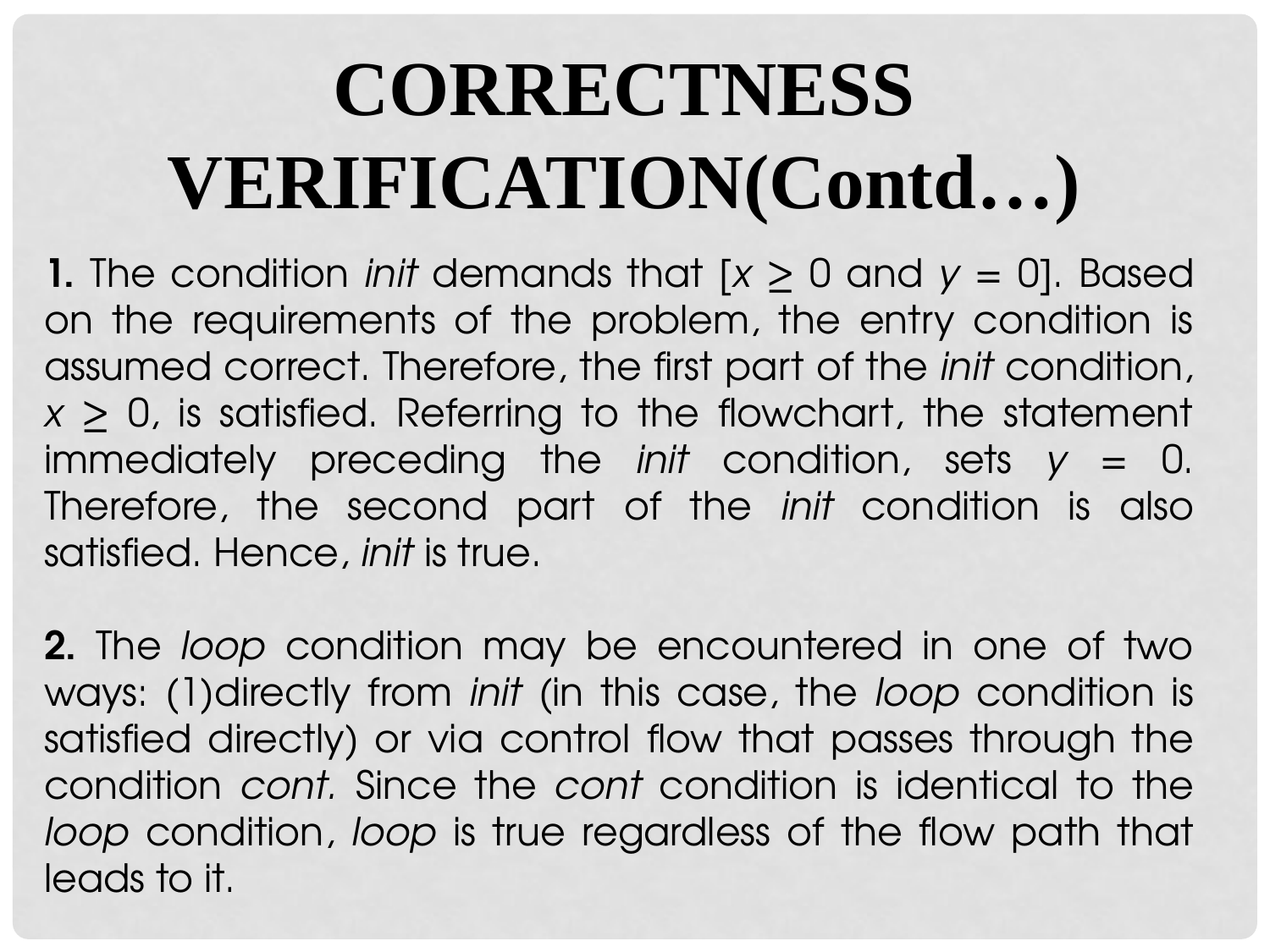

CORRECTNESS VERIFICATION(Contd…)

1. The condition init demands that [x ≥ 0 and y = 0]. Based on the requirements of the problem, the entry condition is assumed correct. Therefore, the first part of the init condition, x ≥ 0, is satisfied. Referring to the flowchart, the statement immediately preceding the init condition, sets y = 0. Therefore, the second part of the init condition is also satisfied. Hence, init is true.

2. The loop condition may be encountered in one of two ways: (1)directly from init (in this case, the loop condition is satisfied directly) or via control flow that passes through the condition cont. Since the cont condition is identical to the loop condition, loop is true regardless of the flow path that leads to it.